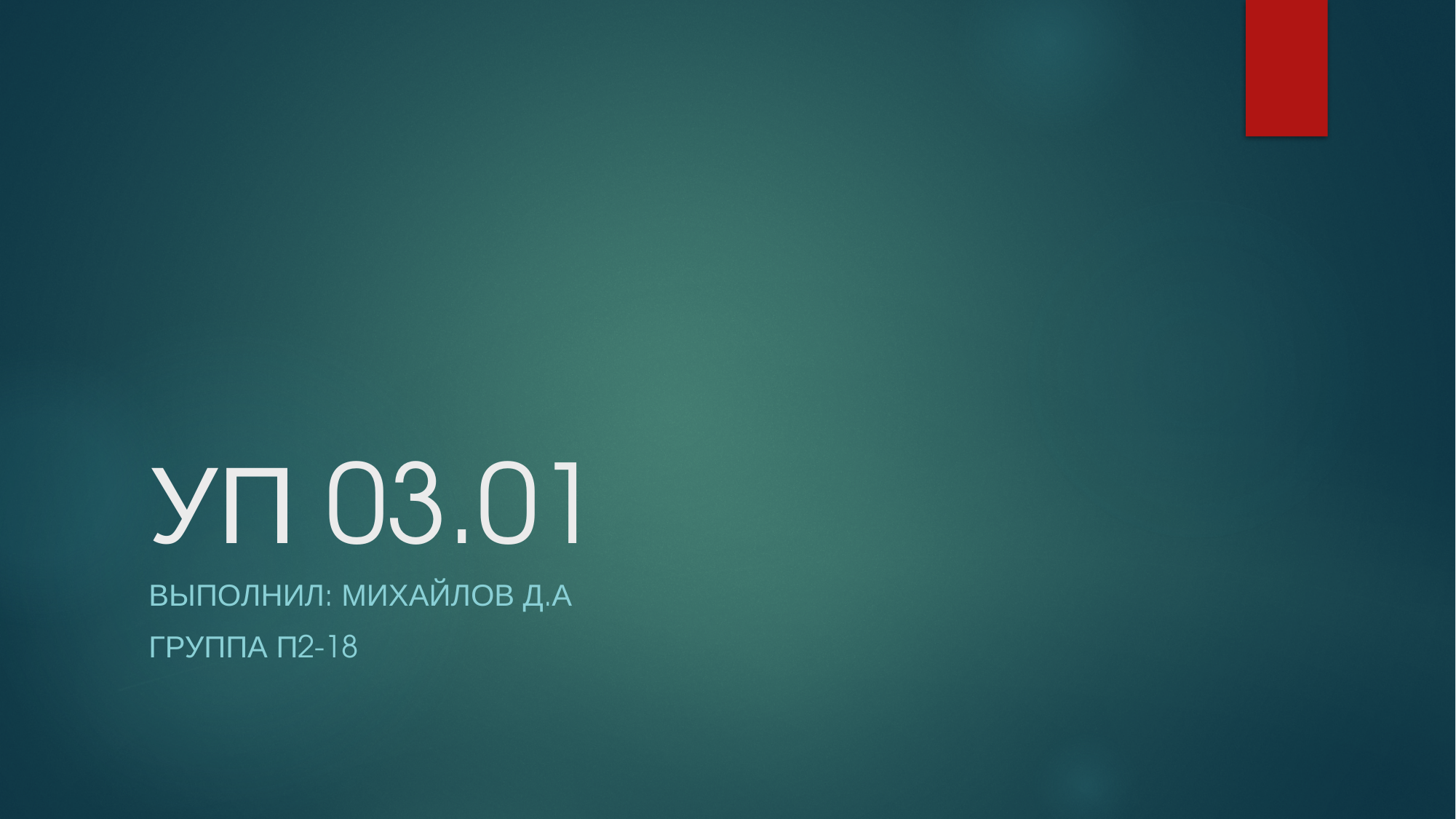

# УП 03.01
Выполнил: Михайлов Д.А
группа П2-18